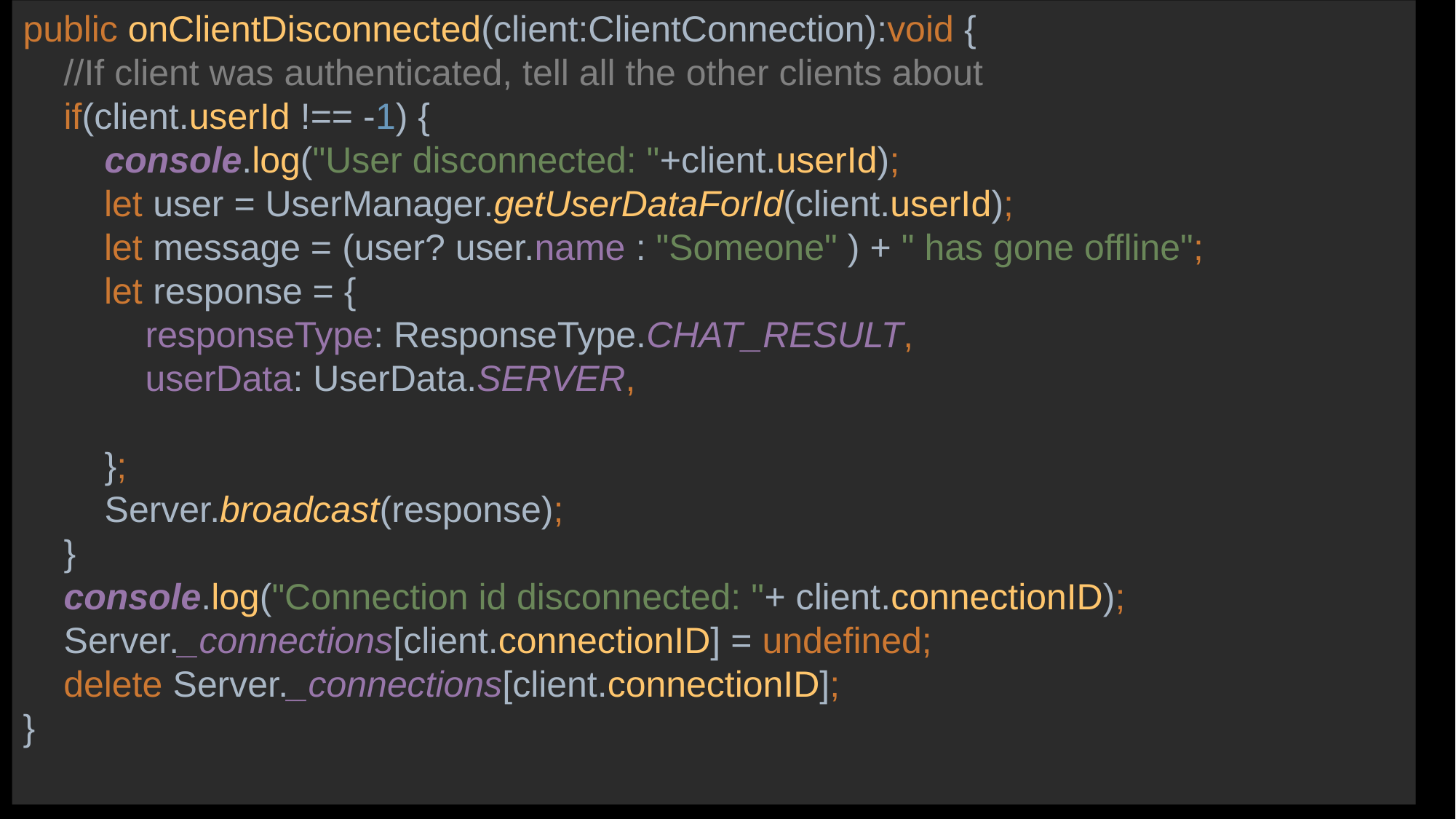

public onClientDisconnected(client:ClientConnection):void {
    //If client was authenticated, tell all the other clients about
    if(client.userId !== -1) {
        console.log("User disconnected: "+client.userId);
        let user = UserManager.getUserDataForId(client.userId);
        let message = (user? user.name : "Someone" ) + " has gone offline";
        let response = {
            responseType: ResponseType.CHAT_RESULT,
            userData: UserData.SERVER,
        };
        Server.broadcast(response);
    }
    console.log("Connection id disconnected: "+ client.connectionID);
    Server._connections[client.connectionID] = undefined;
    delete Server._connections[client.connectionID];
}